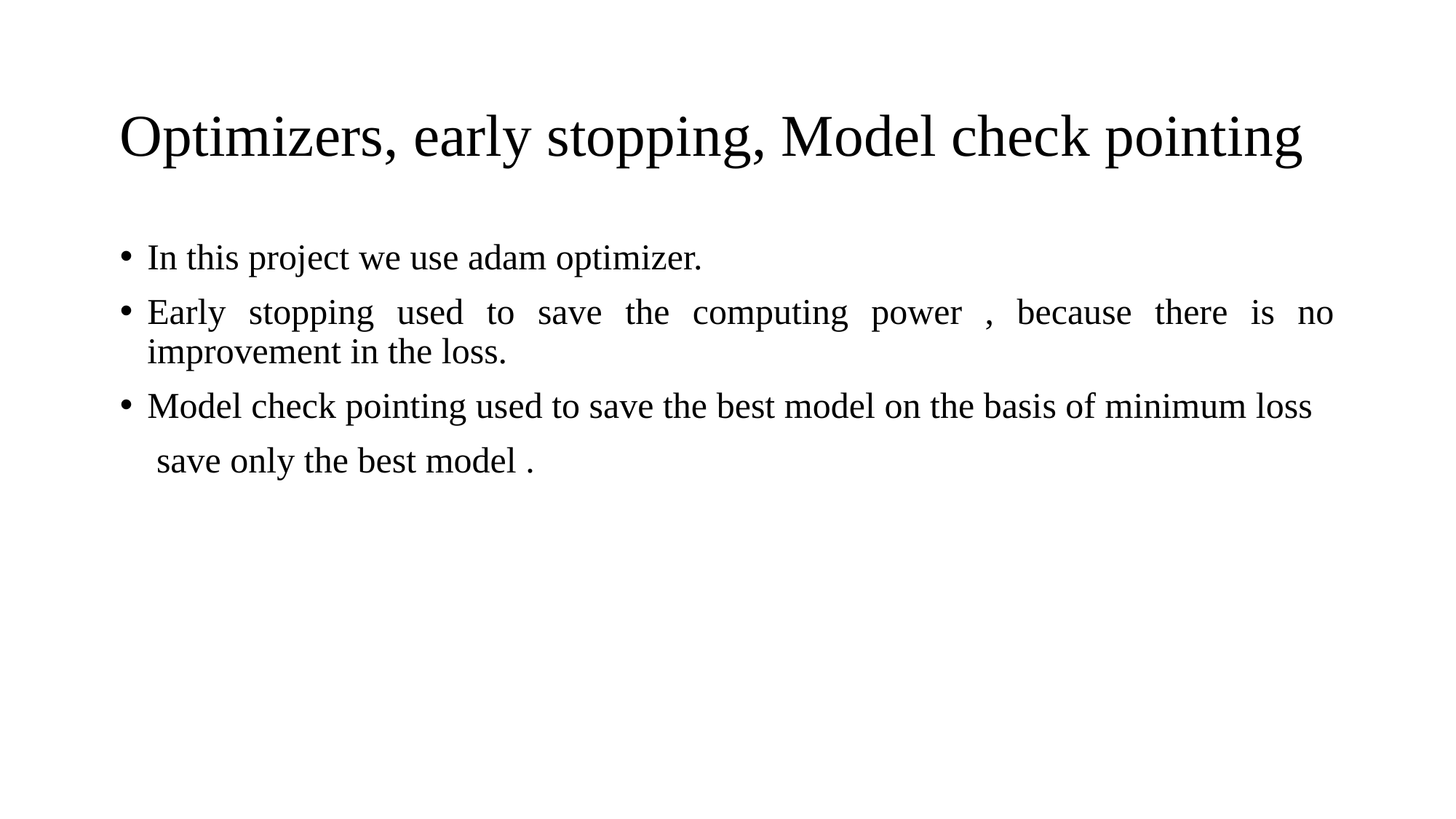

# Optimizers, early stopping, Model check pointing
In this project we use adam optimizer.
Early stopping used to save the computing power , because there is no improvement in the loss.
Model check pointing used to save the best model on the basis of minimum loss
    save only the best model .